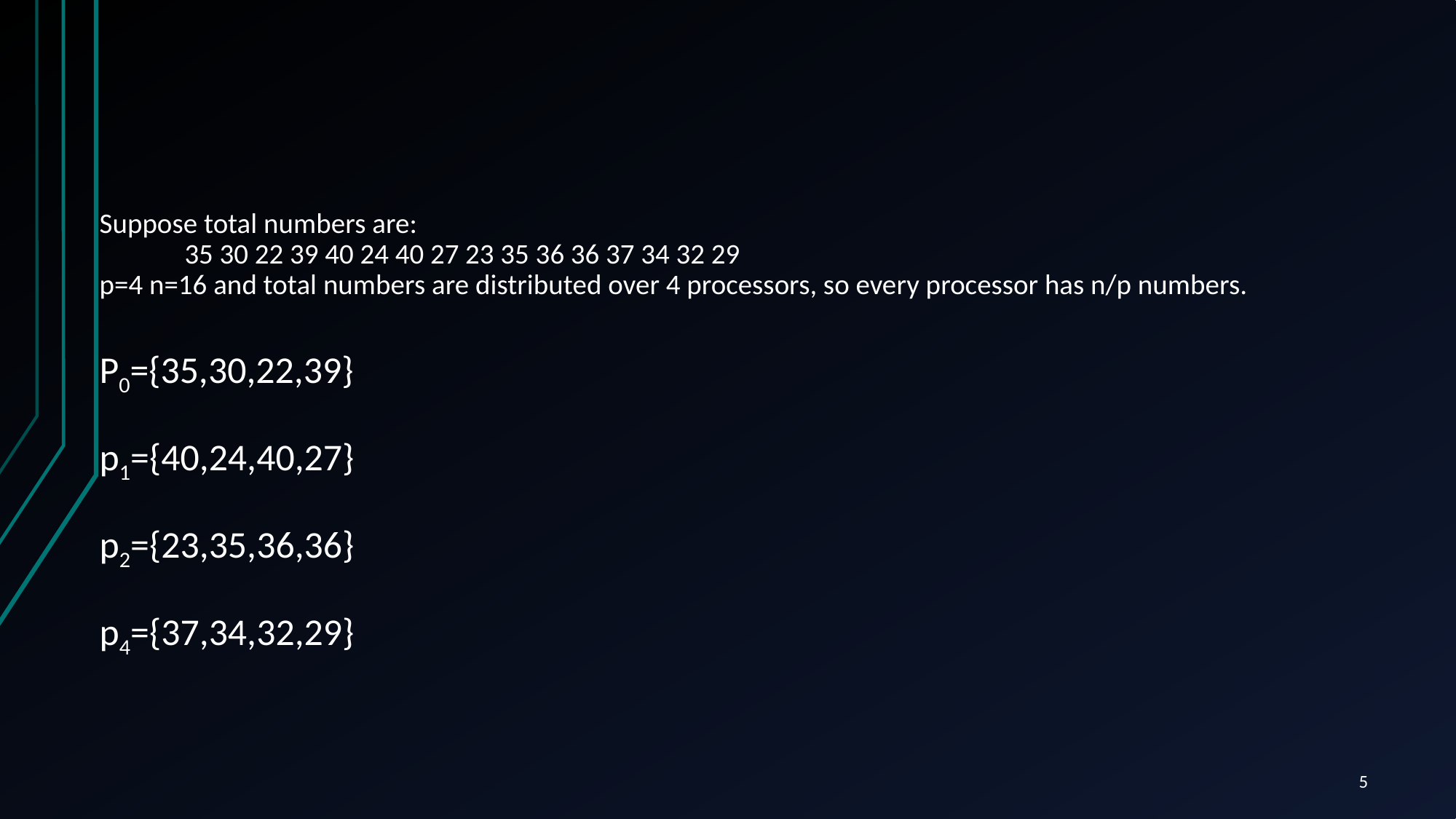

# Suppose total numbers are: 35 30 22 39 40 24 40 27 23 35 36 36 37 34 32 29 p=4 n=16 and total numbers are distributed over 4 processors, so every processor has n/p numbers. P0={35,30,22,39} p1={40,24,40,27} p2={23,35,36,36} p4={37,34,32,29}
5